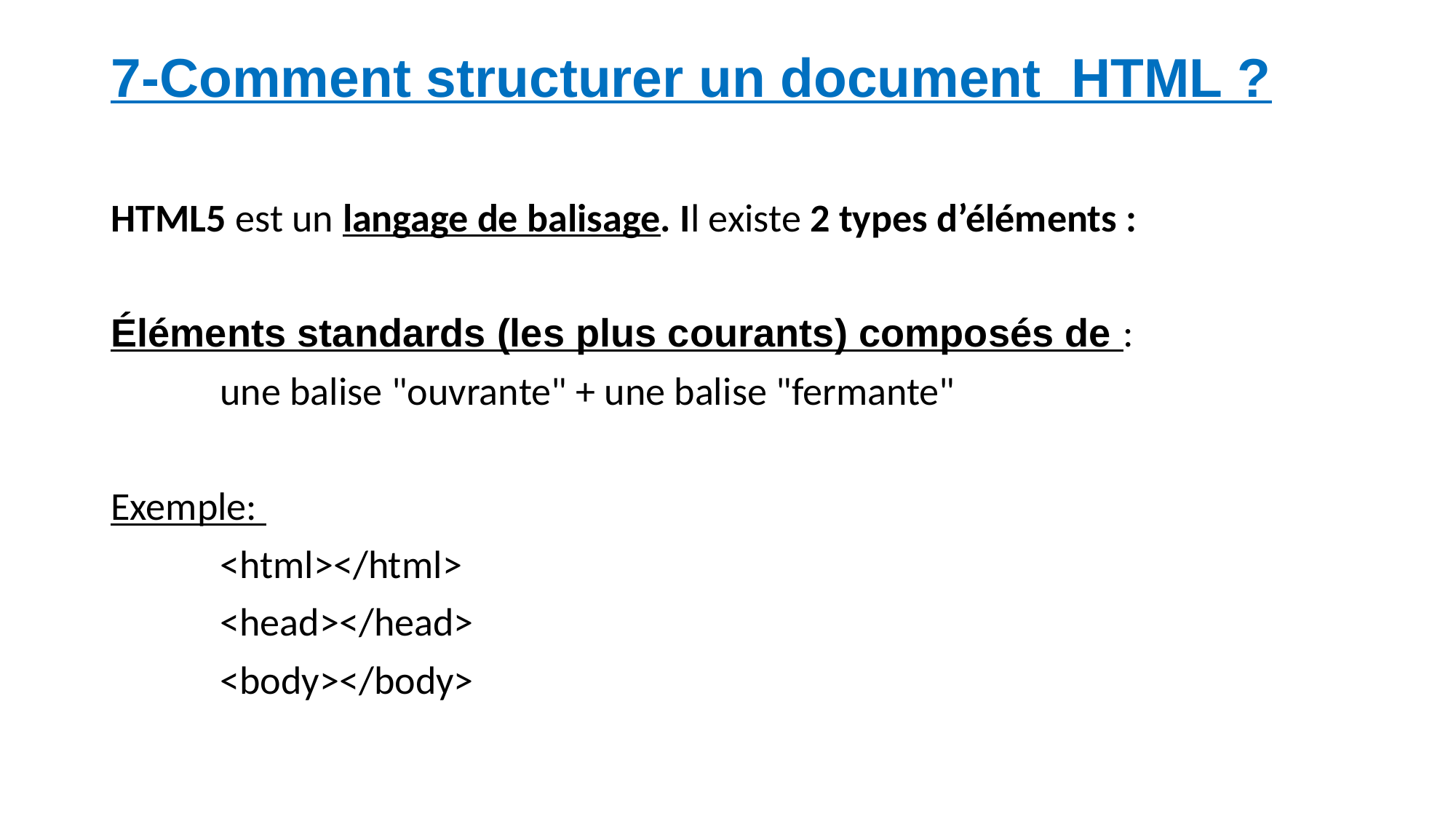

# 7-Comment structurer un document  HTML ?

HTML5 est un langage de balisage. Il existe 2 types d’éléments :

Éléments standards (les plus courants) composés de :
	une balise "ouvrante" + une balise "fermante"

Exemple:
	<html></html>
	<head></head>
	<body></body>